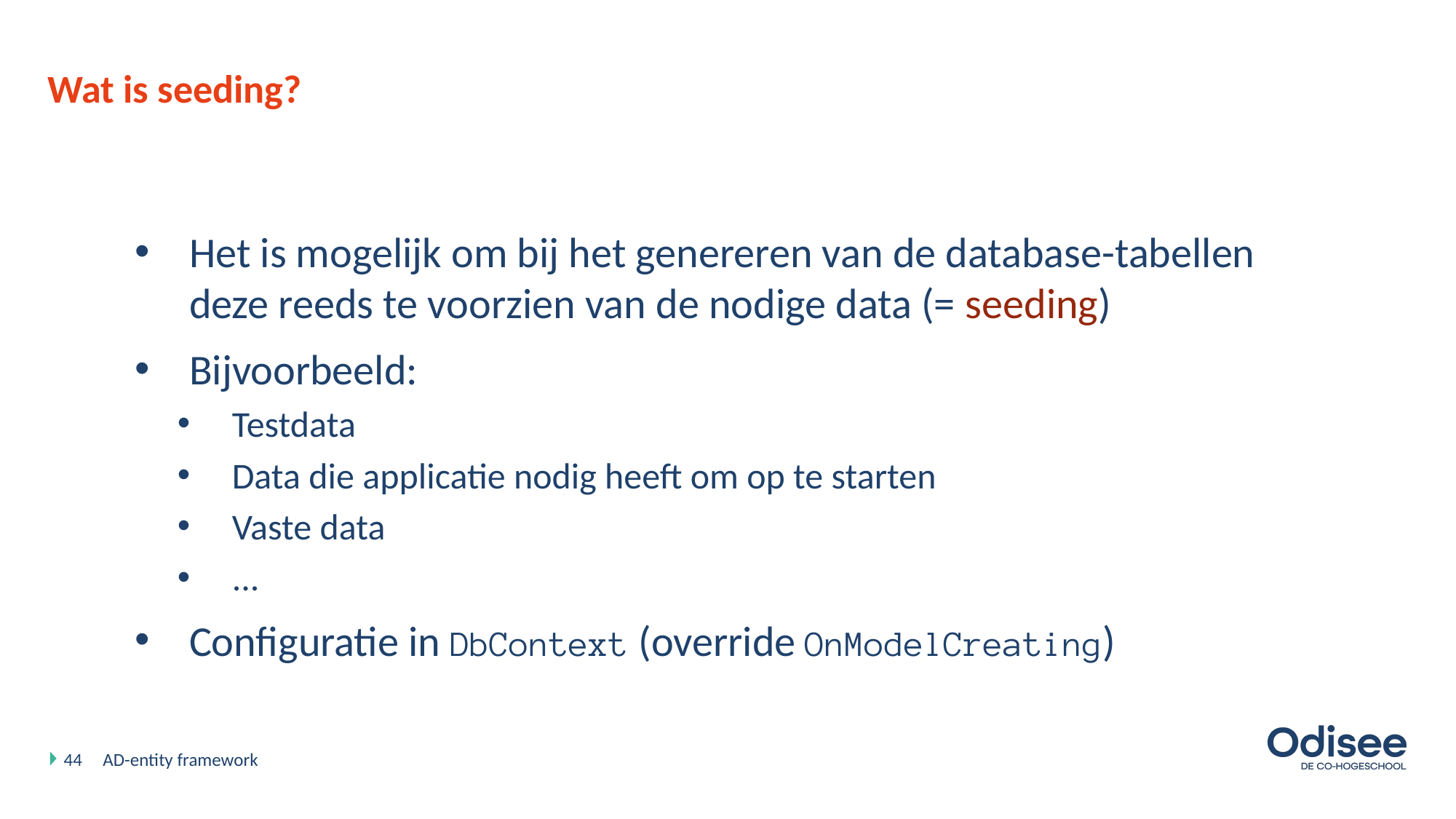

# Wat is seeding?
Het is mogelijk om bij het genereren van de database-tabellen deze reeds te voorzien van de nodige data (= seeding)
Bijvoorbeeld:
Testdata
Data die applicatie nodig heeft om op te starten
Vaste data
...
Configuratie in DbContext (override OnModelCreating)

44
AD-entity framework